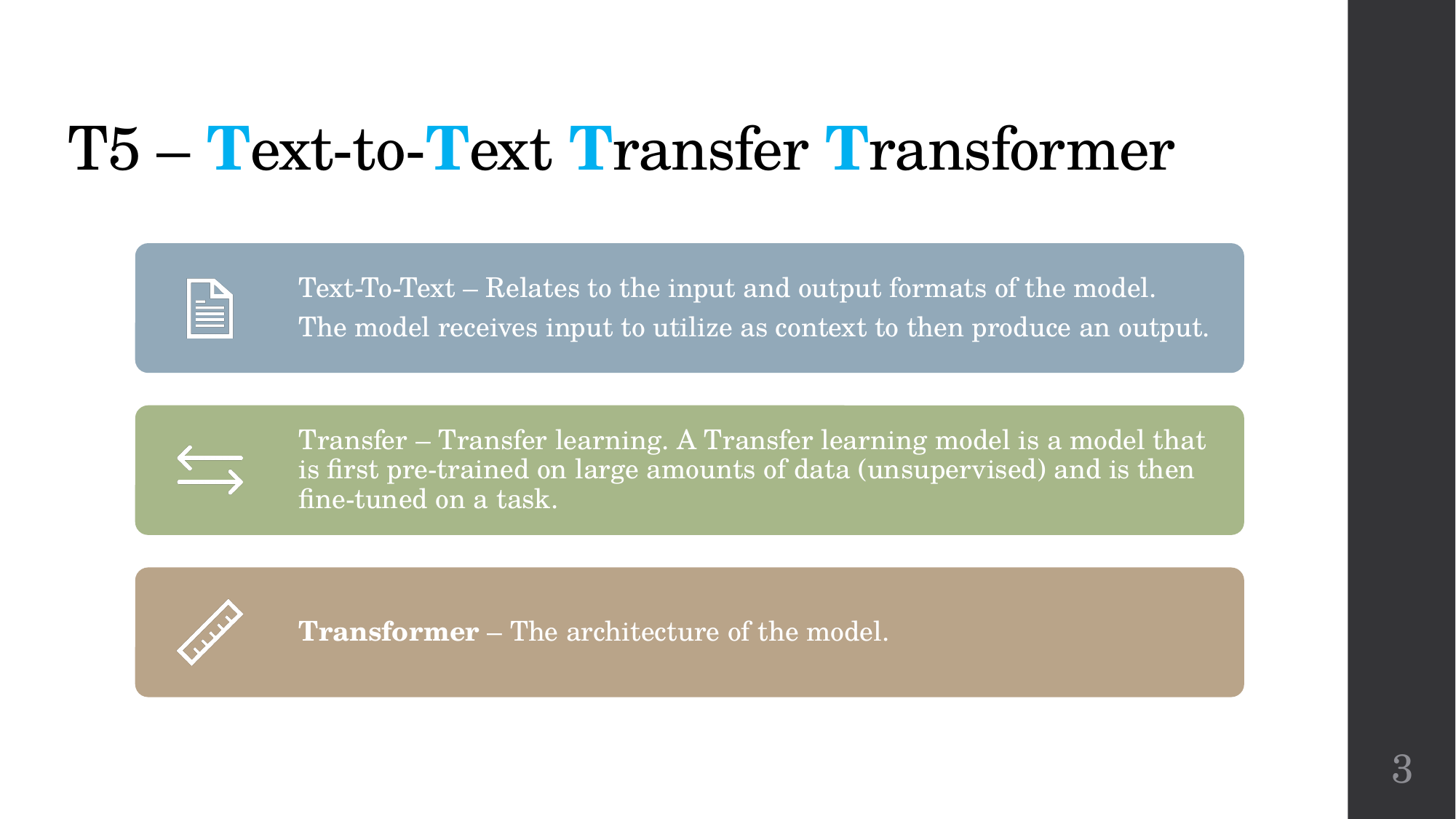

# T5 – Text-to-Text Transfer Transformer
Text-To-Text – Relates to the input and output formats of the model.
The model receives input to utilize as context to then produce an output.
Transfer – Transfer learning. A Transfer learning model is a model that is first pre-trained on large amounts of data (unsupervised) and is then fine-tuned on a task.
Transformer – The architecture of the model.
3